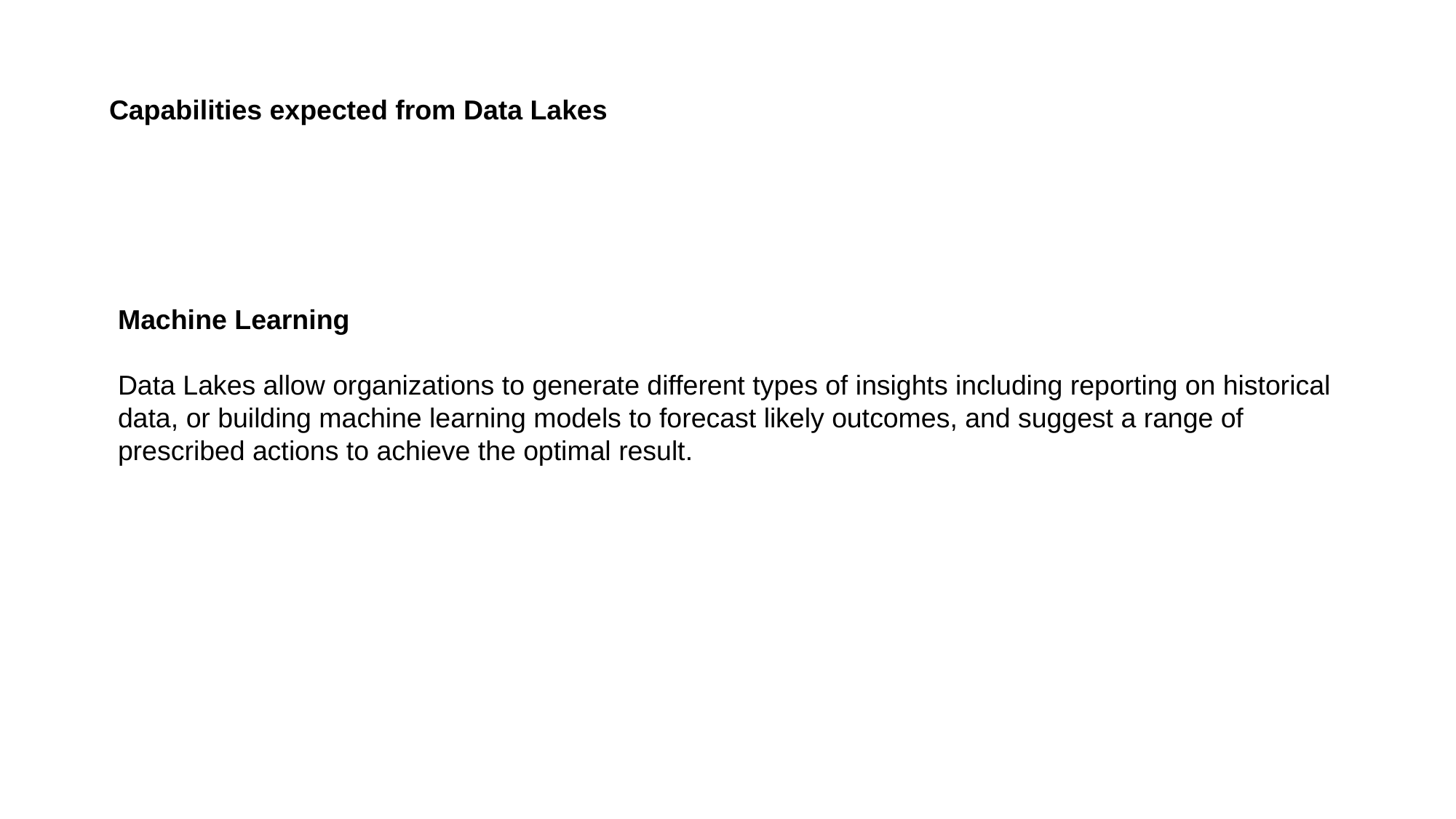

Capabilities expected from Data Lakes
Machine Learning

Data Lakes allow organizations to generate different types of insights including reporting on historical data, or building machine learning models to forecast likely outcomes, and suggest a range of prescribed actions to achieve the optimal result.